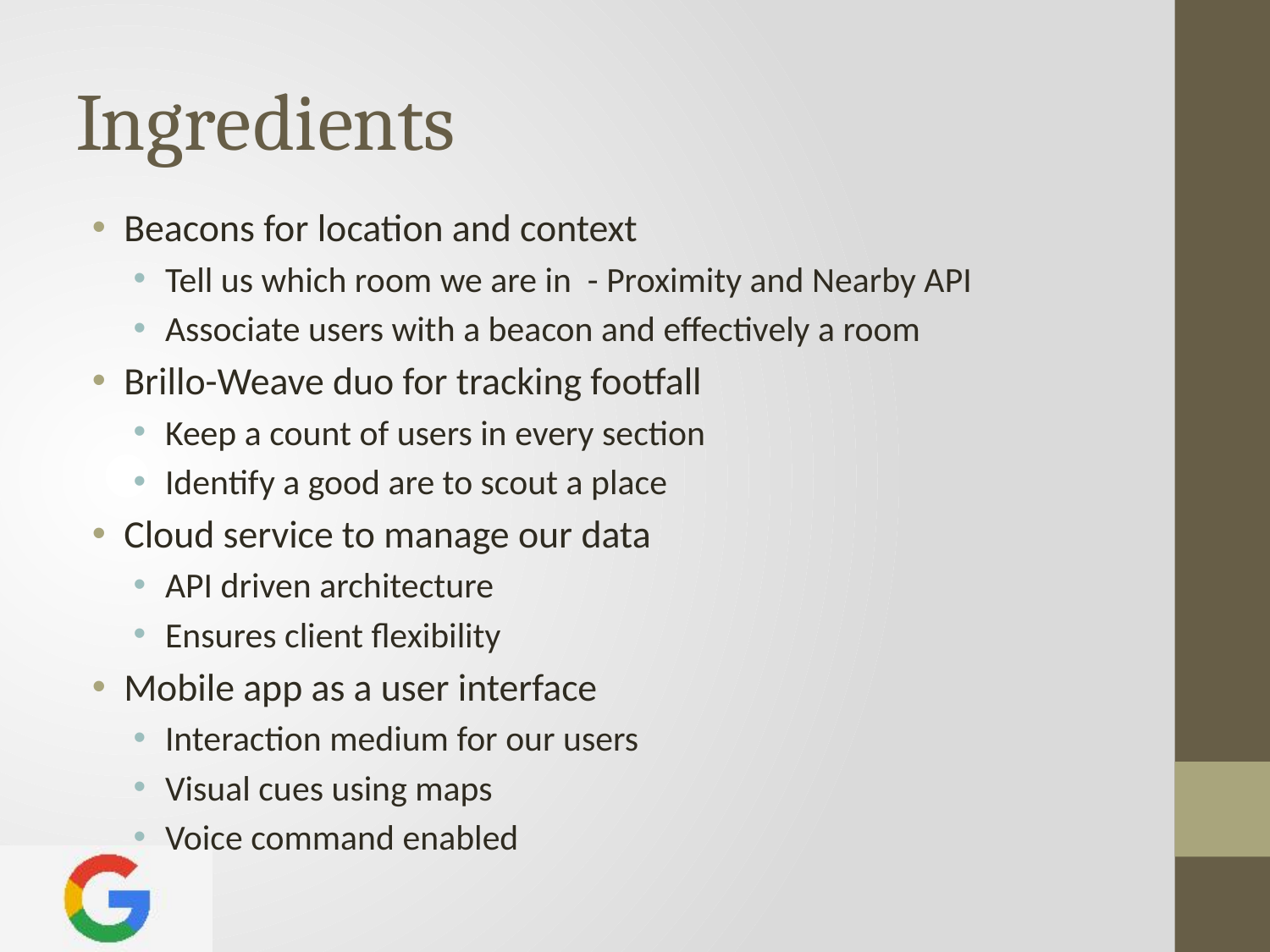

# Ingredients
Beacons for location and context
Tell us which room we are in  - Proximity and Nearby API
Associate users with a beacon and effectively a room
Brillo-Weave duo for tracking footfall
Keep a count of users in every section
Identify a good are to scout a place
Cloud service to manage our data
API driven architecture
Ensures client flexibility
Mobile app as a user interface
Interaction medium for our users
Visual cues using maps
Voice command enabled